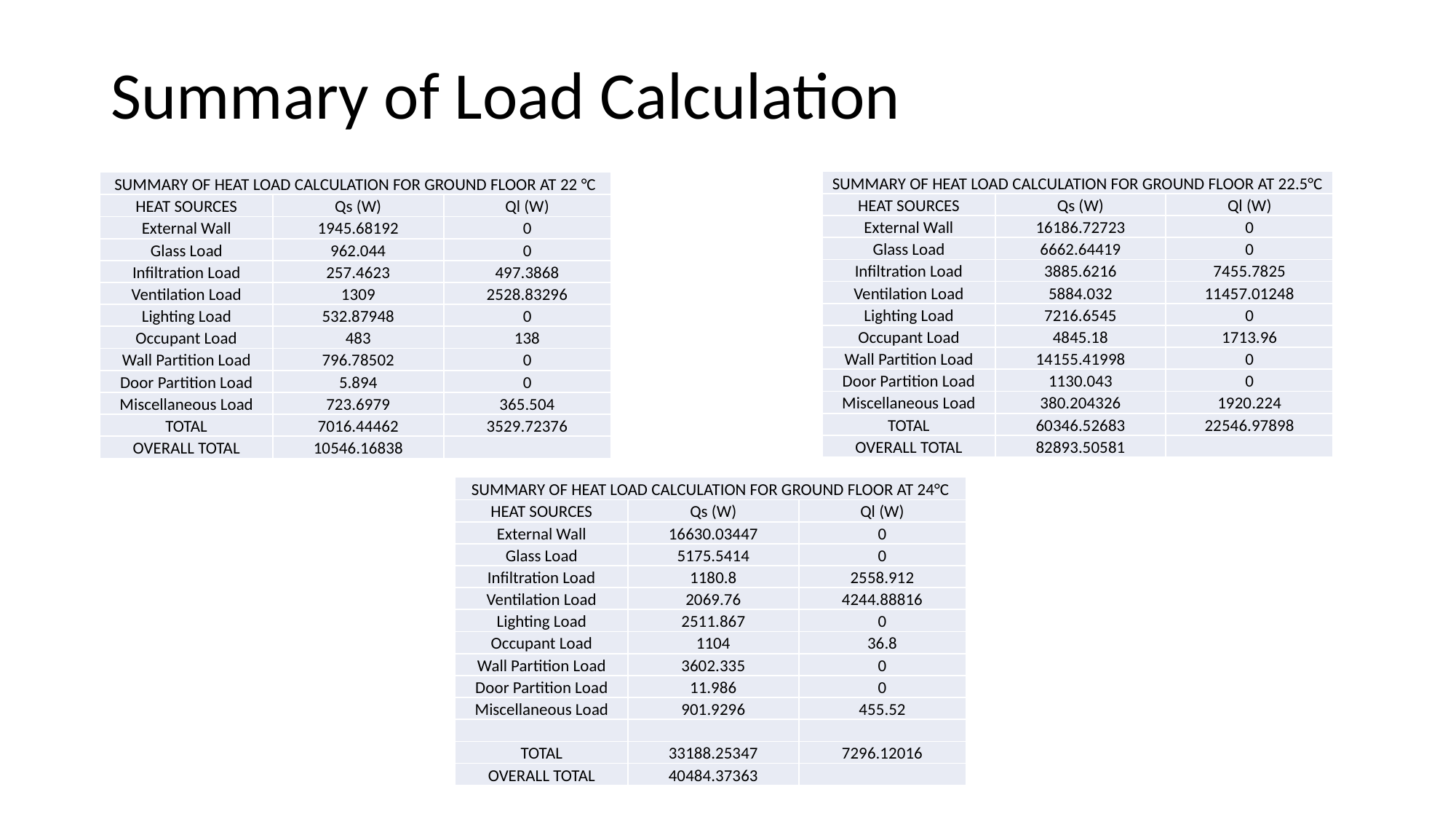

# Summary of Load Calculation
| SUMMARY OF HEAT LOAD CALCULATION FOR GROUND FLOOR AT 22.5°C |  |  |
| --- | --- | --- |
| HEAT SOURCES | Qs (W) | Ql (W) |
| External Wall | 16186.72723 | 0 |
| Glass Load | 6662.64419 | 0 |
| Infiltration Load | 3885.6216 | 7455.7825 |
| Ventilation Load | 5884.032 | 11457.01248 |
| Lighting Load | 7216.6545 | 0 |
| Occupant Load | 4845.18 | 1713.96 |
| Wall Partition Load | 14155.41998 | 0 |
| Door Partition Load | 1130.043 | 0 |
| Miscellaneous Load | 380.204326 | 1920.224 |
| TOTAL | 60346.52683 | 22546.97898 |
| OVERALL TOTAL | 82893.50581 |  |
| SUMMARY OF HEAT LOAD CALCULATION FOR GROUND FLOOR AT 22 °C |  |  |
| --- | --- | --- |
| HEAT SOURCES | Qs (W) | Ql (W) |
| External Wall | 1945.68192 | 0 |
| Glass Load | 962.044 | 0 |
| Infiltration Load | 257.4623 | 497.3868 |
| Ventilation Load | 1309 | 2528.83296 |
| Lighting Load | 532.87948 | 0 |
| Occupant Load | 483 | 138 |
| Wall Partition Load | 796.78502 | 0 |
| Door Partition Load | 5.894 | 0 |
| Miscellaneous Load | 723.6979 | 365.504 |
| TOTAL | 7016.44462 | 3529.72376 |
| OVERALL TOTAL | 10546.16838 |  |
| SUMMARY OF HEAT LOAD CALCULATION FOR GROUND FLOOR AT 24°C |  |  |
| --- | --- | --- |
| HEAT SOURCES | Qs (W) | Ql (W) |
| External Wall | 16630.03447 | 0 |
| Glass Load | 5175.5414 | 0 |
| Infiltration Load | 1180.8 | 2558.912 |
| Ventilation Load | 2069.76 | 4244.88816 |
| Lighting Load | 2511.867 | 0 |
| Occupant Load | 1104 | 36.8 |
| Wall Partition Load | 3602.335 | 0 |
| Door Partition Load | 11.986 | 0 |
| Miscellaneous Load | 901.9296 | 455.52 |
|  |  |  |
| TOTAL | 33188.25347 | 7296.12016 |
| OVERALL TOTAL | 40484.37363 |  |